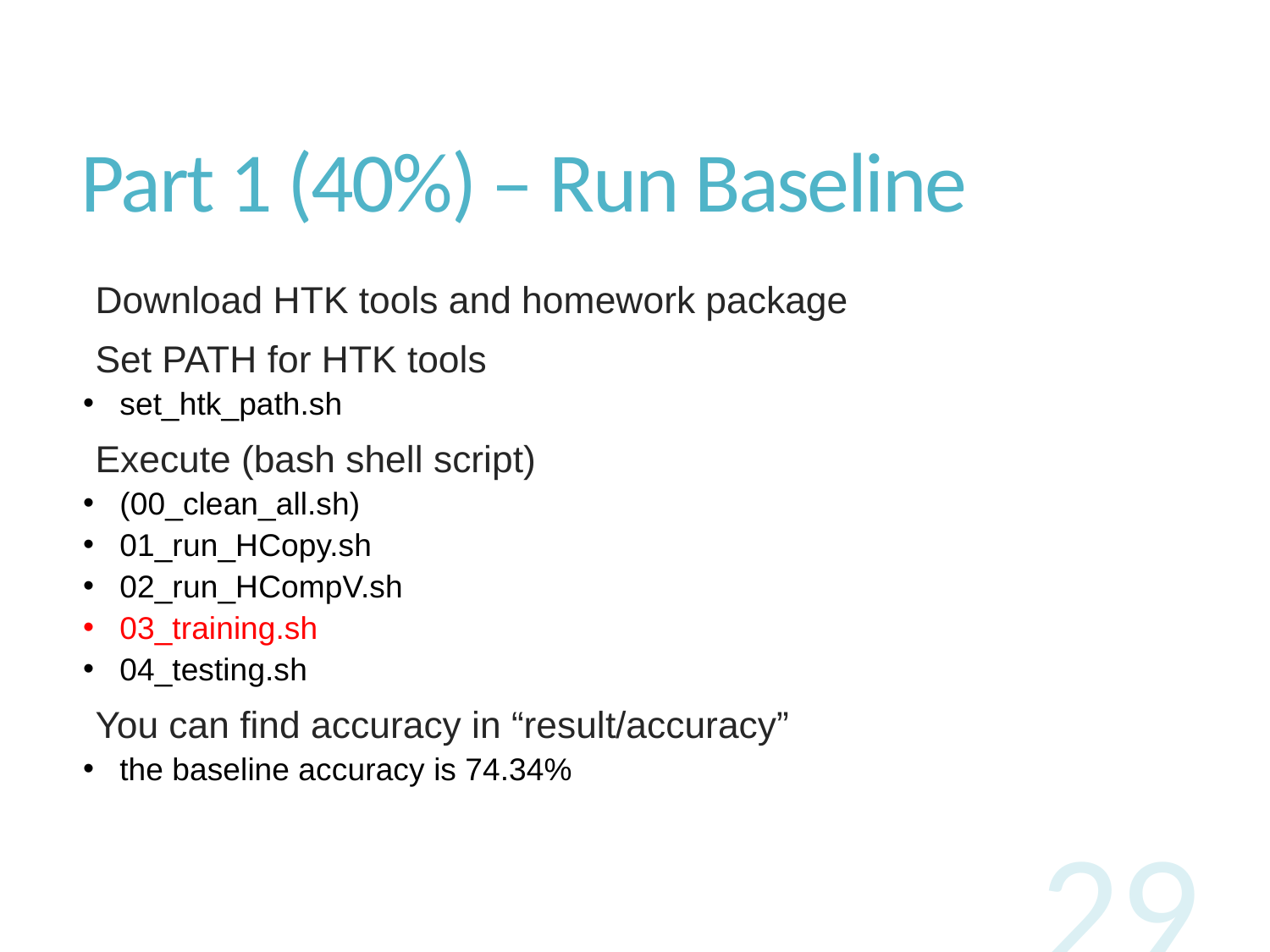

# Part 1 (40%) – Run Baseline
Download HTK tools and homework package
Set PATH for HTK tools
set_htk_path.sh
Execute (bash shell script)
(00_clean_all.sh)
01_run_HCopy.sh
02_run_HCompV.sh
03_training.sh
04_testing.sh
You can find accuracy in “result/accuracy”
the baseline accuracy is 74.34%
29